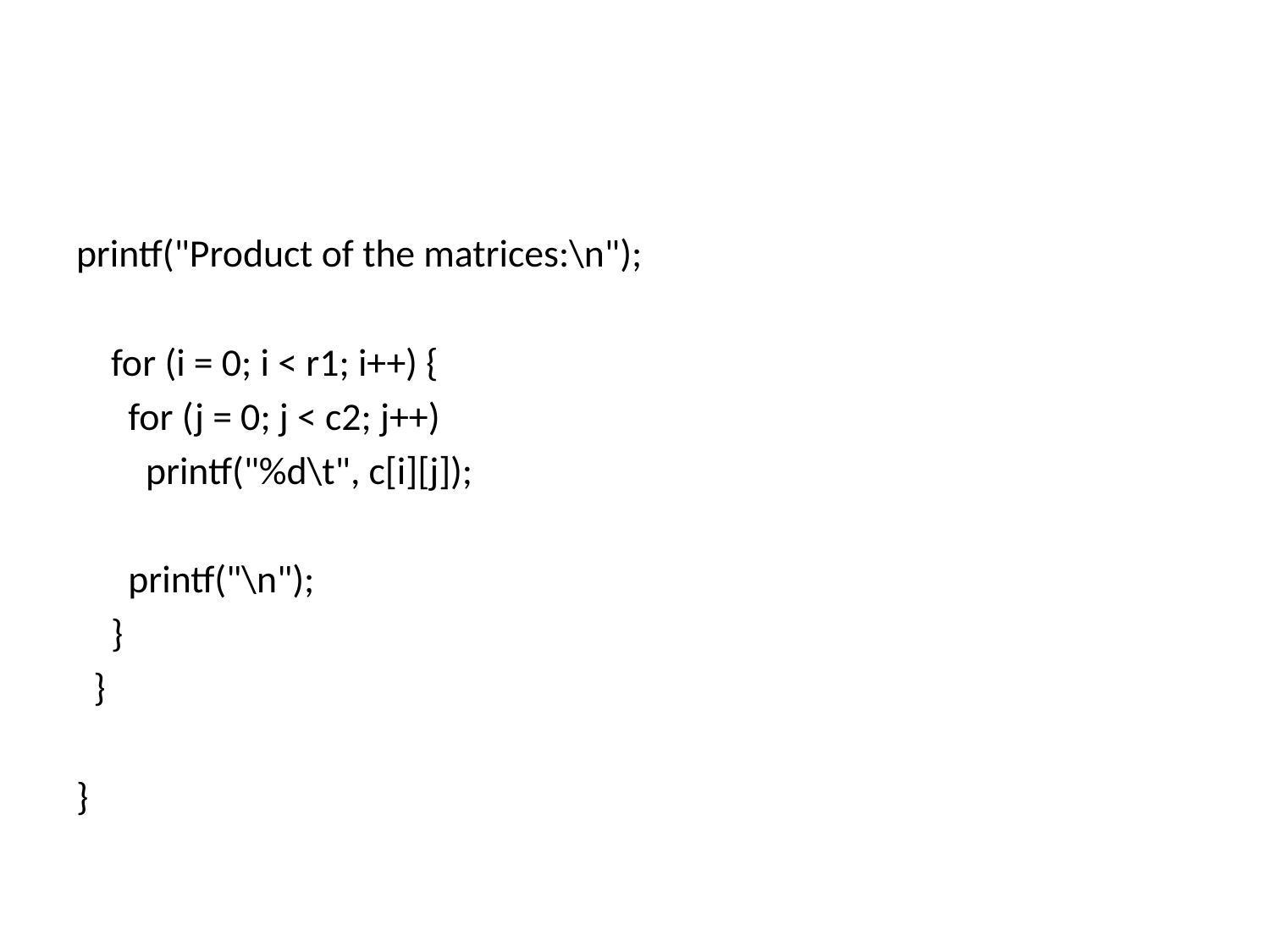

#
printf("Product of the matrices:\n");

    for (i = 0; i < r1; i++) {
      for (j = 0; j < c2; j++)
        printf("%d\t", c[i][j]);

      printf("\n");
    }
  }

}